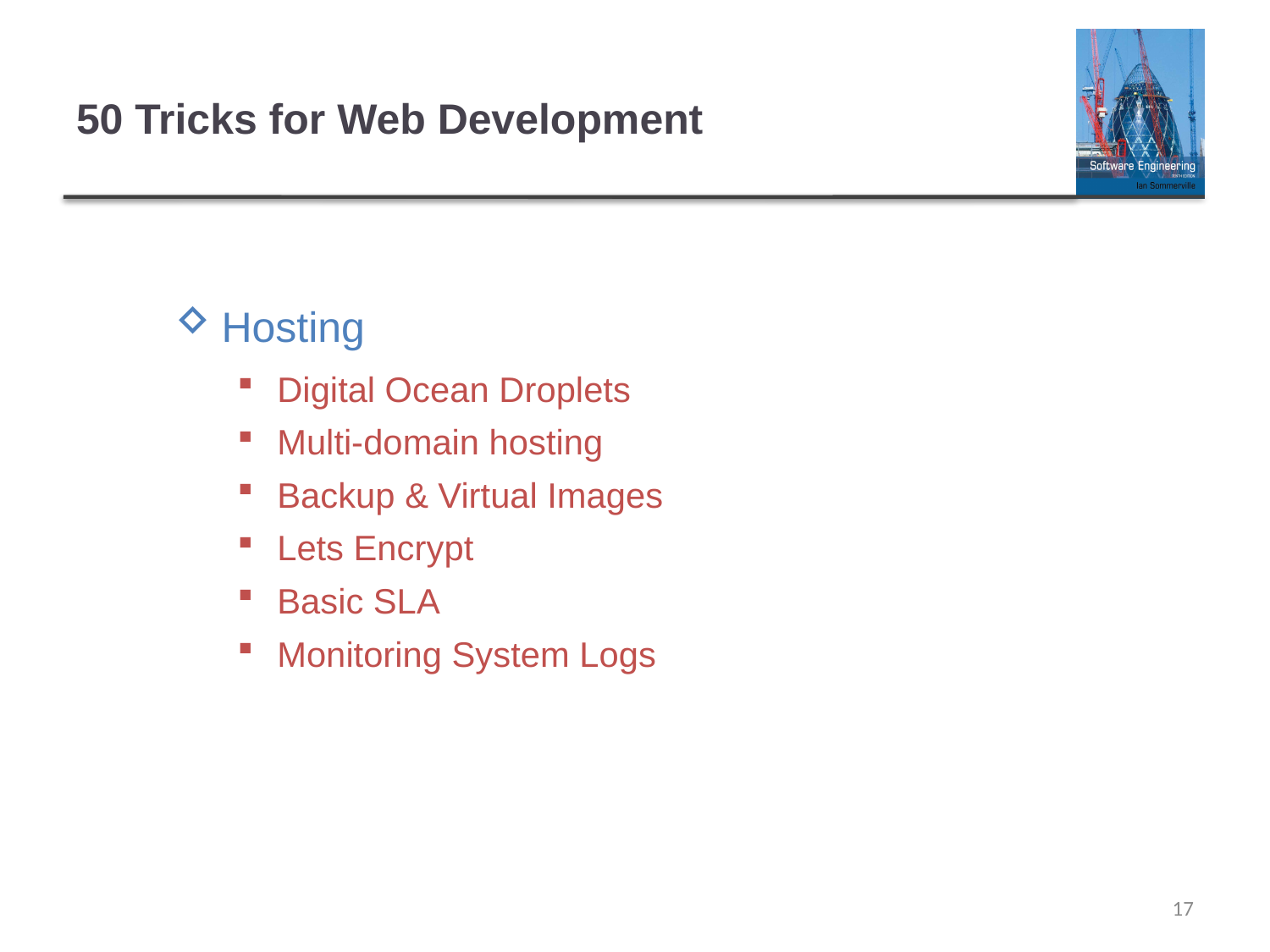

# 50 Tricks for Web Development

Hosting
Digital Ocean Droplets
Multi-domain hosting
Backup & Virtual Images
Lets Encrypt
Basic SLA
Monitoring System Logs

17